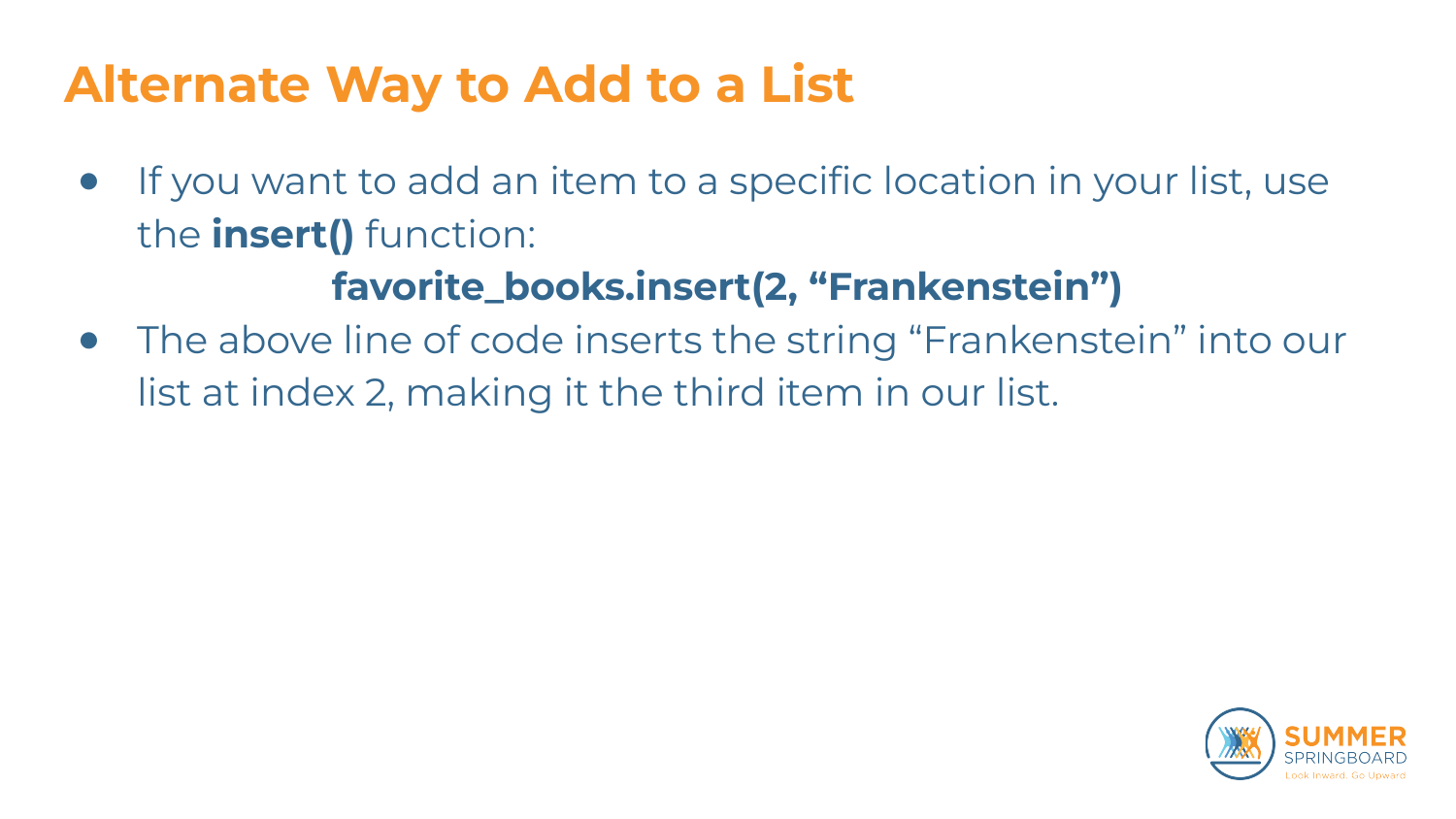

# Alternate Way to Add to a List
If you want to add an item to a specific location in your list, use the insert() function:
favorite_books.insert(2, “Frankenstein”)
The above line of code inserts the string “Frankenstein” into our list at index 2, making it the third item in our list.